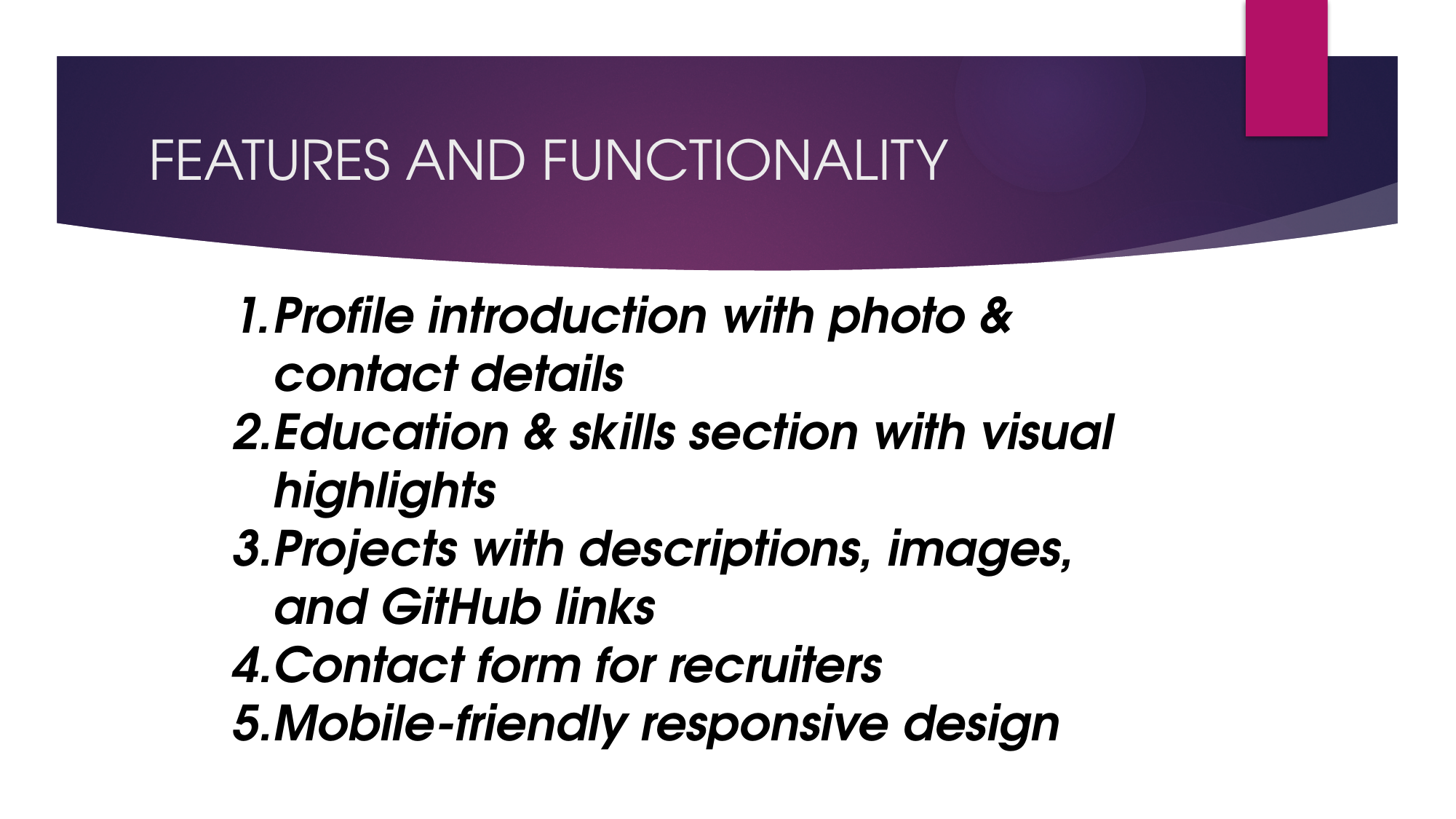

# FEATURES AND FUNCTIONALITY
Profile introduction with photo & contact details
Education & skills section with visual highlights
Projects with descriptions, images, and GitHub links
Contact form for recruiters
Mobile-friendly responsive design